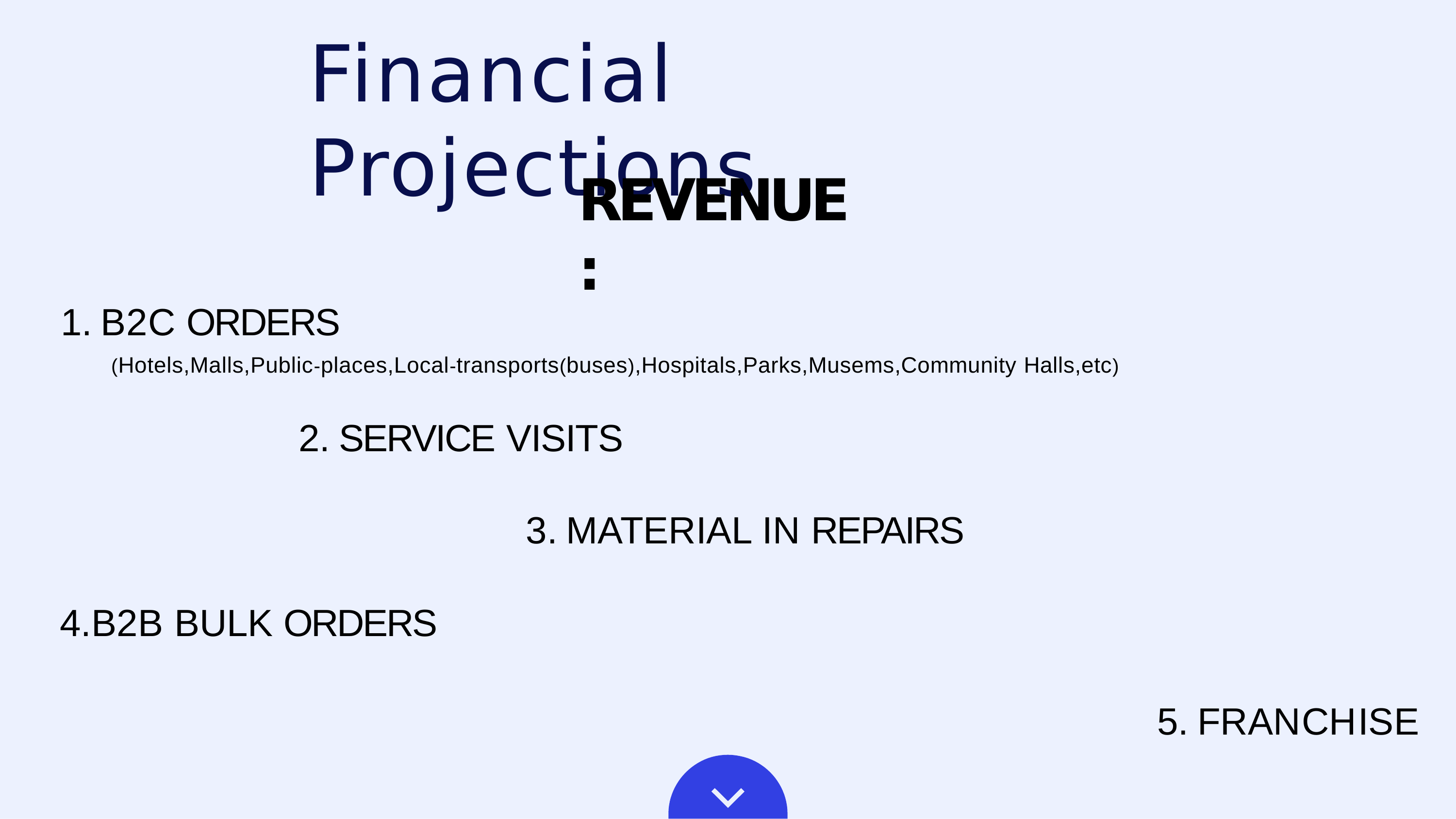

# Financial Projections
REVENUE :
B2C ORDERS
(Hotels,Malls,Public-places,Local-transports(buses),Hospitals,Parks,Musems,Community Halls,etc)

SERVICE VISITS

MATERIAL IN REPAIRS

B2B BULK ORDERS

FRANCHISE